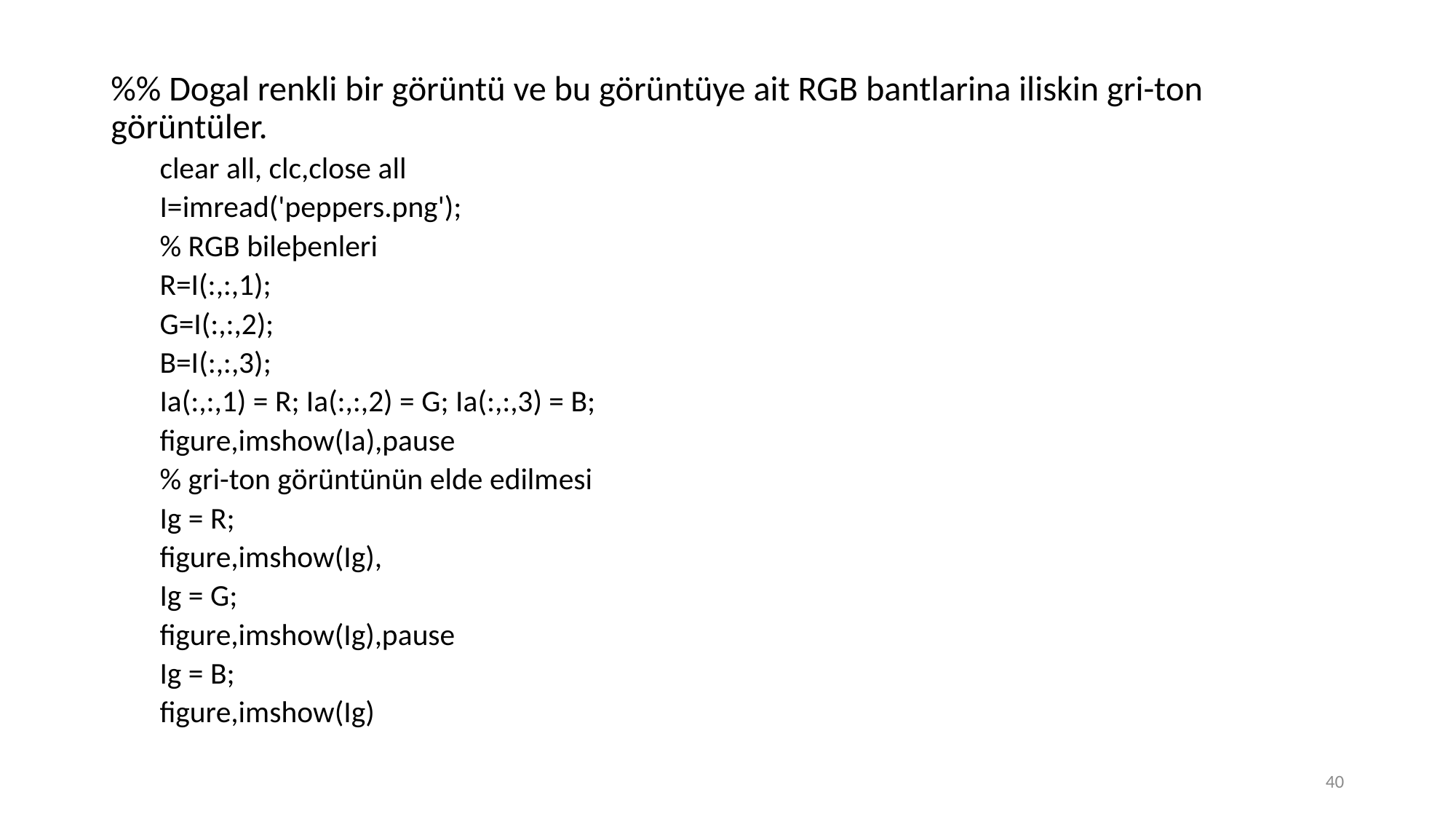

%% Dogal renkli bir görüntü ve bu görüntüye ait RGB bantlarina iliskin gri-ton görüntüler.
clear all, clc,close all
I=imread('peppers.png');
% RGB bileþenleri
R=I(:,:,1);
G=I(:,:,2);
B=I(:,:,3);
Ia(:,:,1) = R; Ia(:,:,2) = G; Ia(:,:,3) = B;
figure,imshow(Ia),pause
% gri-ton görüntünün elde edilmesi
Ig = R;
figure,imshow(Ig),
Ig = G;
figure,imshow(Ig),pause
Ig = B;
figure,imshow(Ig)

40